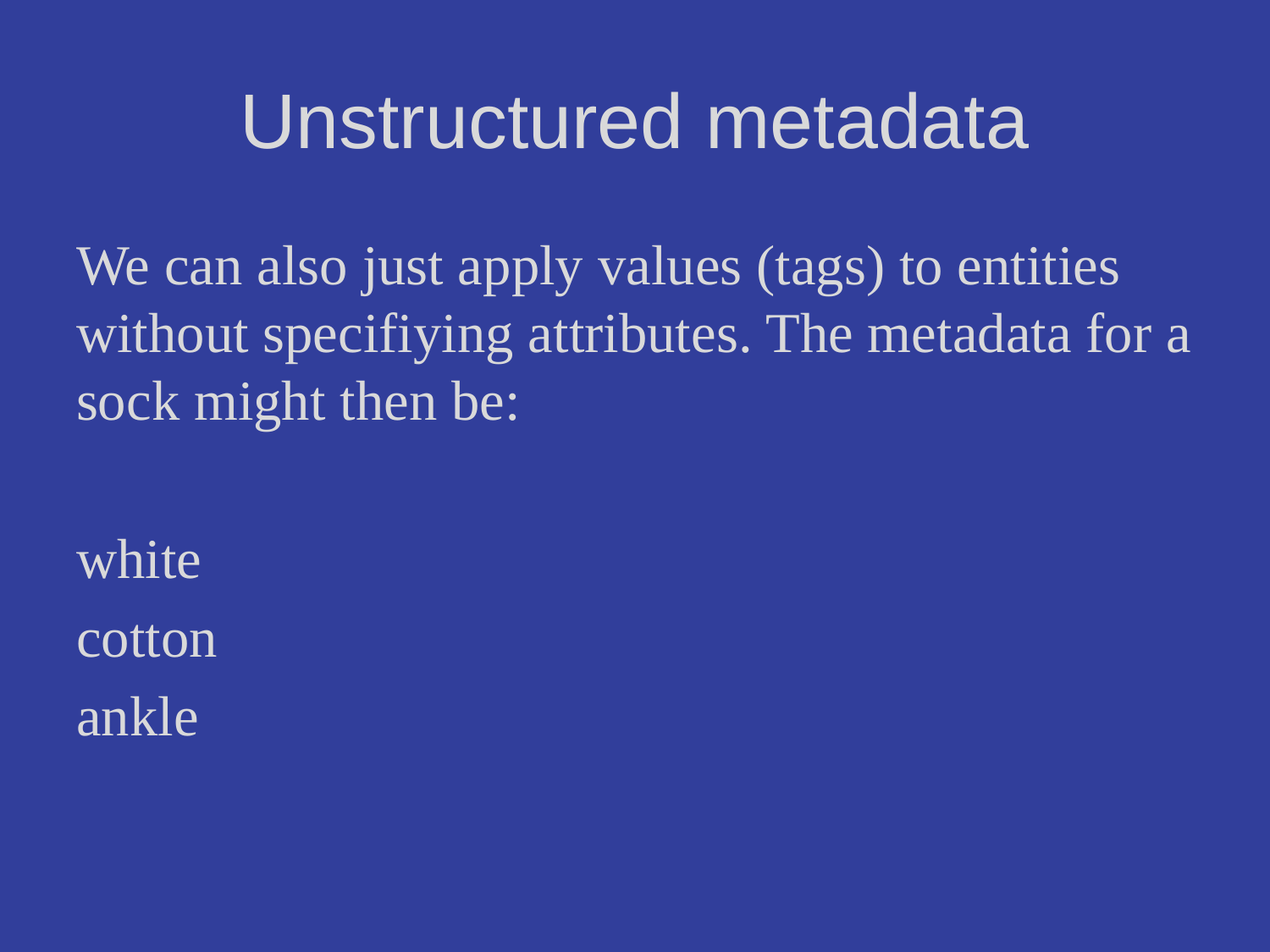

# Unstructured metadata
We can also just apply values (tags) to entities without specifiying attributes. The metadata for a sock might then be:

white
cotton
ankle